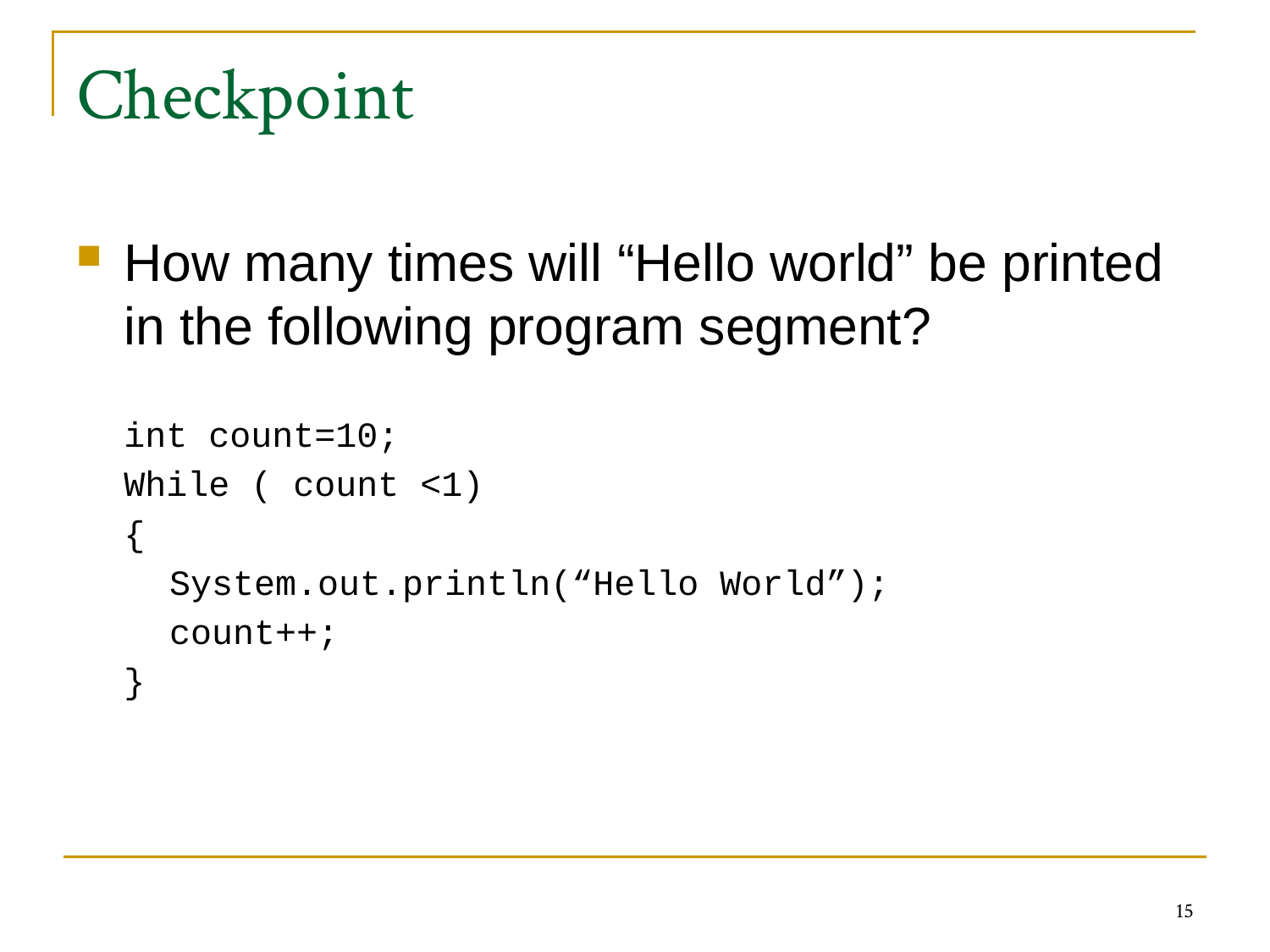

# Checkpoint
How many times will “Hello world” be printed in the following program segment?

int count=10;
While ( count <1)
{
	System.out.println(“Hello World”);
	count++;
}
15